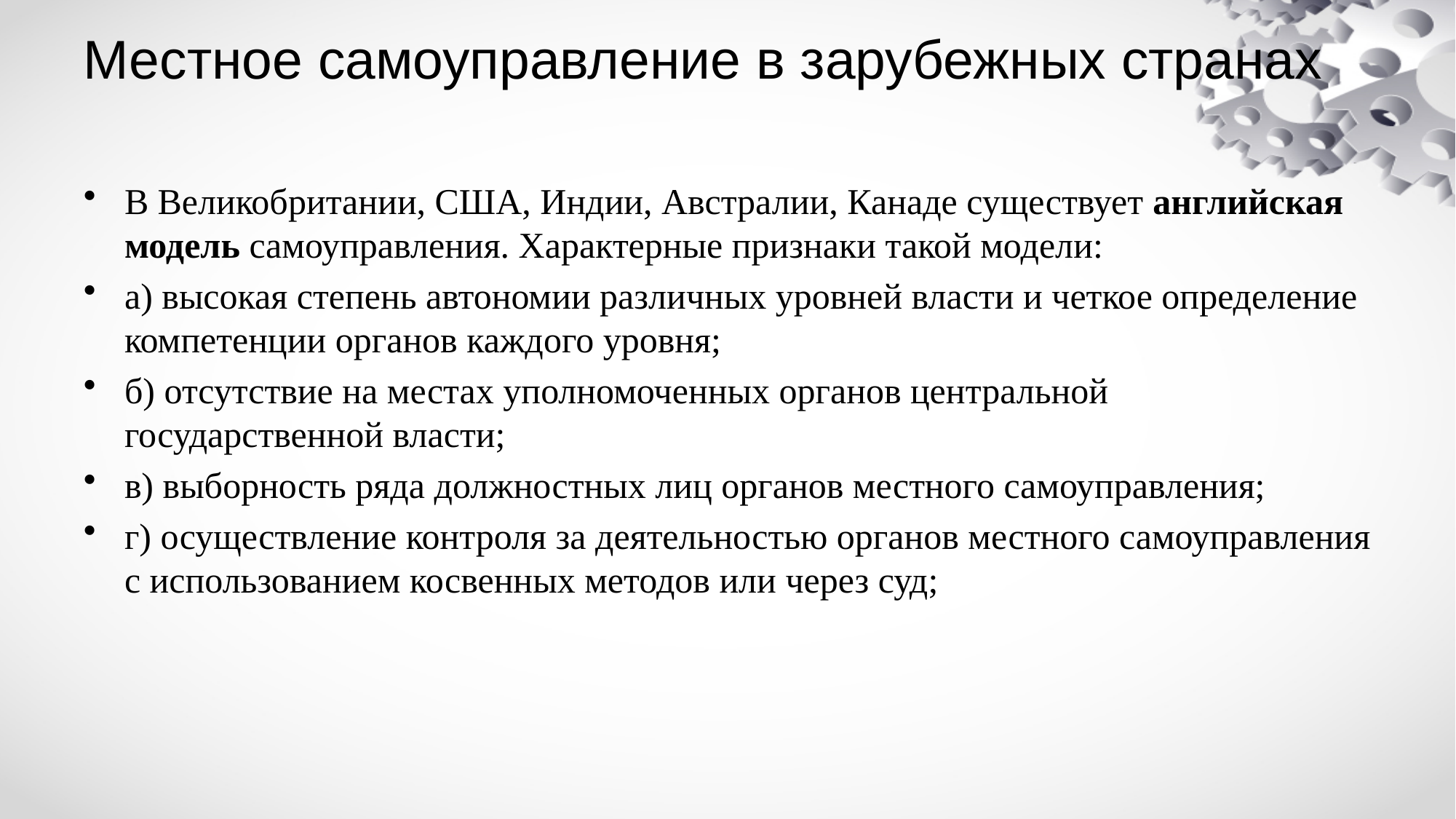

# Местное самоуправление в зарубежных странах
В Великобритании, США, Индии, Австралии, Канаде существует английская модель самоуправления. Характерные признаки такой модели:
а) высокая степень автономии различных уровней власти и четкое определение компетенции органов каждого уровня;
б) отсутствие на местах уполномоченных органов центральной государственной власти;
в) выборность ряда должностных лиц органов местного самоуправления;
г) осуществление контроля за деятельностью органов местного самоуправления с использованием косвенных методов или через суд;